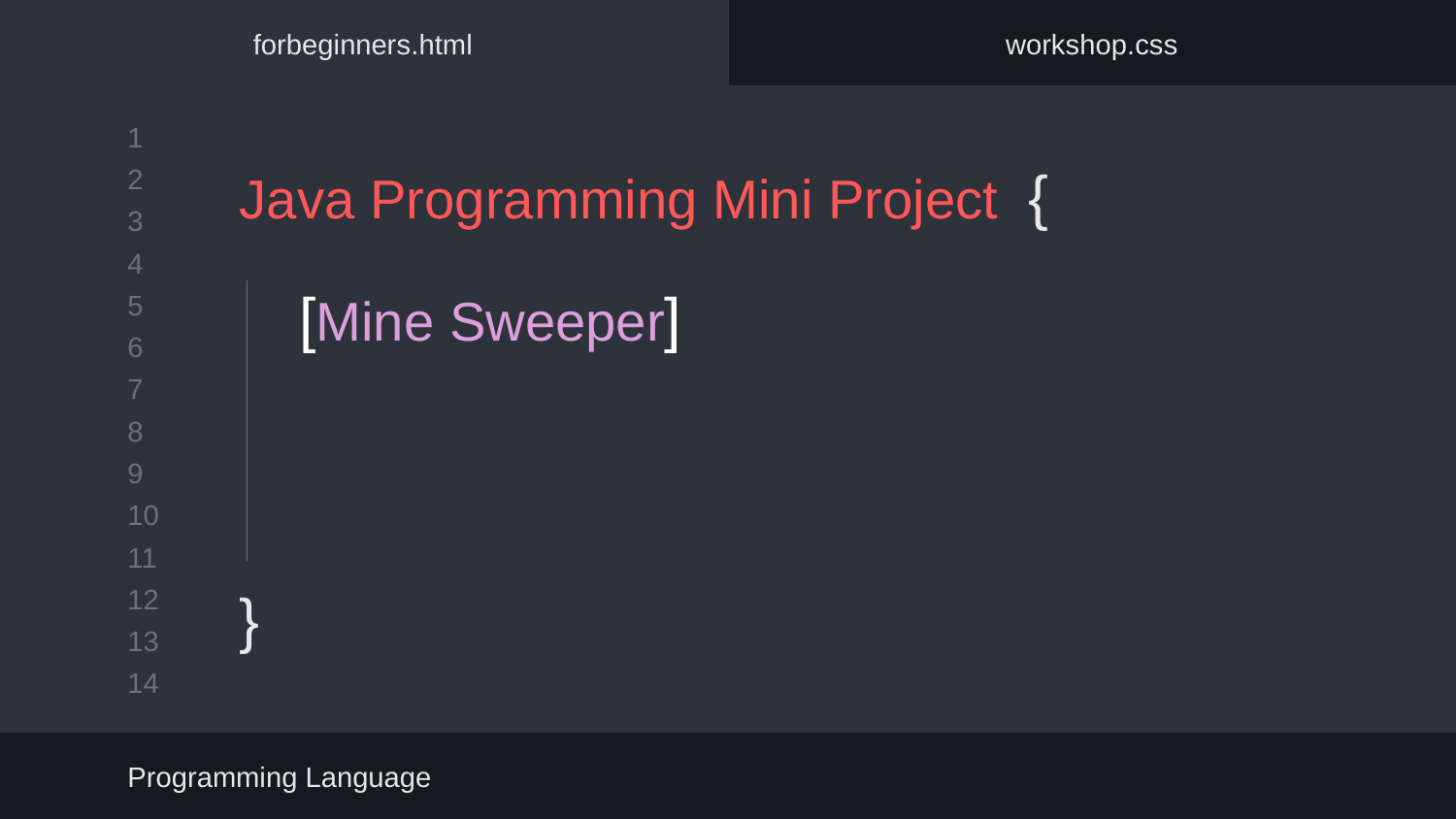

forbeginners.html
workshop.css
# Java Programming Mini Project  {
}
[Mine Sweeper]

Programming Language